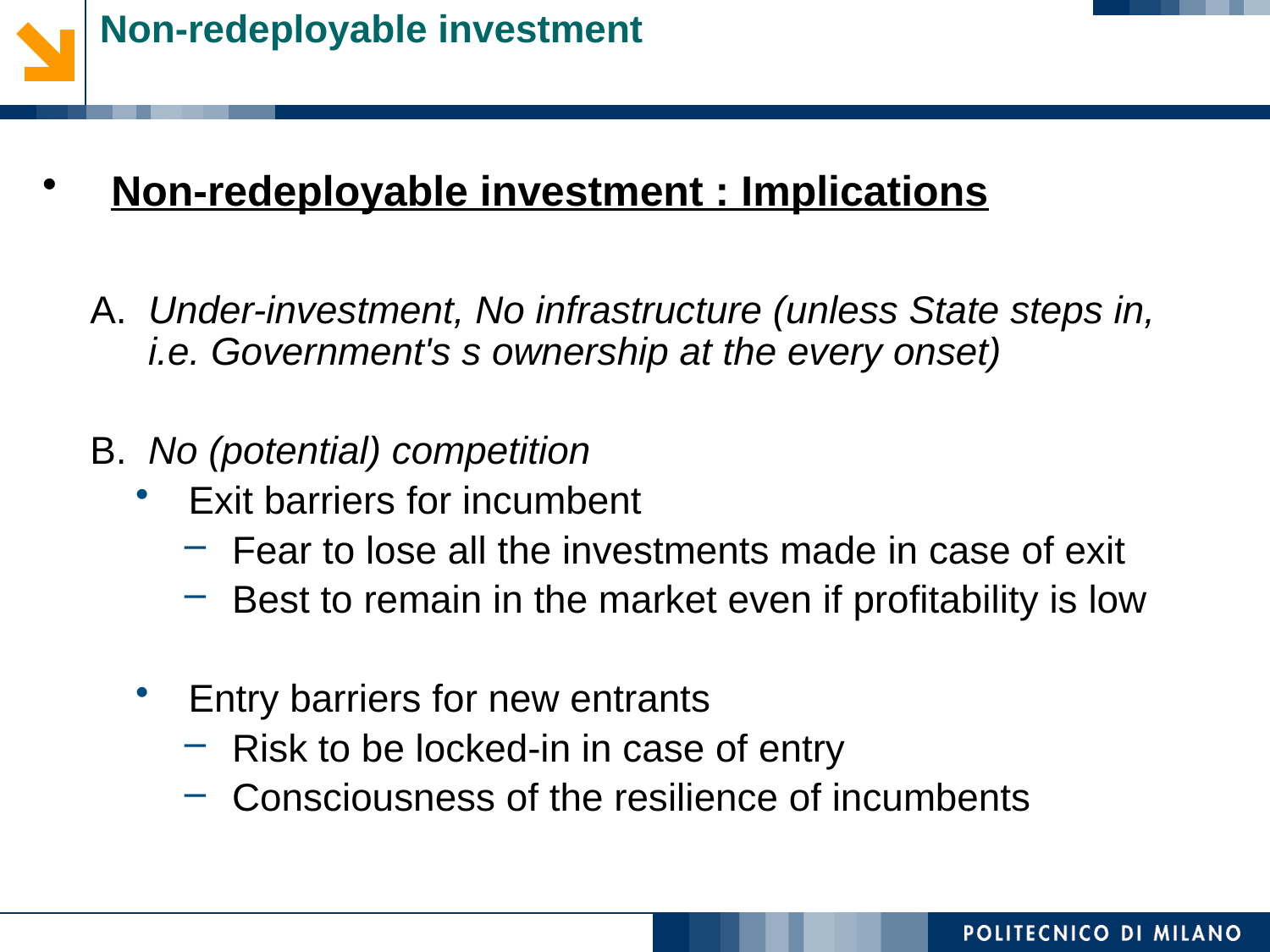

Non-redeployable investment
Non-redeployable investment : Implications

A.	Under-investment, No infrastructure (unless State steps in, i.e. Government's s ownership at the every onset)

B.  No (potential) competition
Exit barriers for incumbent
Fear to lose all the investments made in case of exit
Best to remain in the market even if profitability is low

Entry barriers for new entrants
Risk to be locked-in in case of entry
Consciousness of the resilience of incumbents